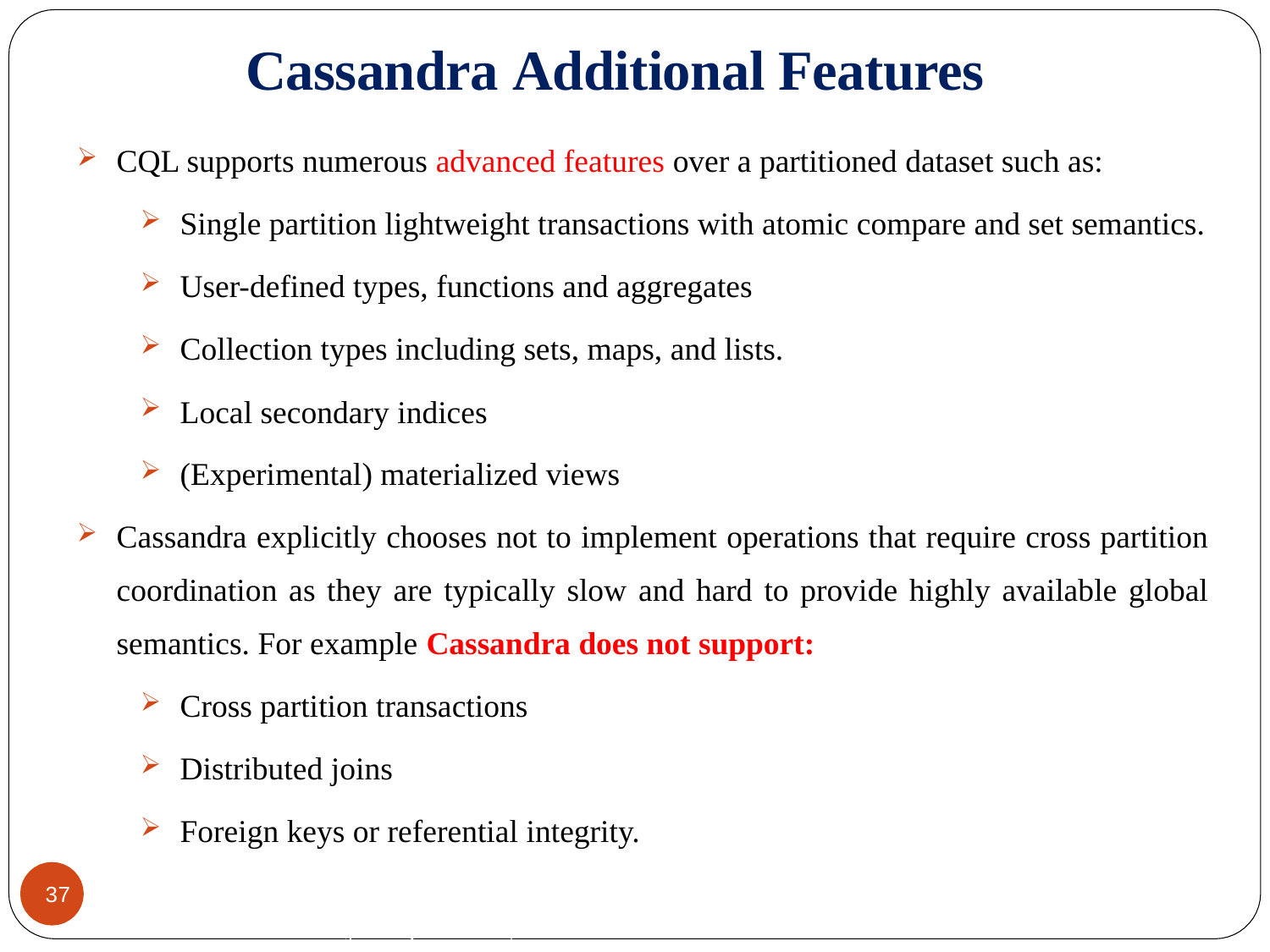

# Cassandra Additional Features
CQL supports numerous advanced features over a partitioned dataset such as:
Single partition lightweight transactions with atomic compare and set semantics.
User-defined types, functions and aggregates
Collection types including sets, maps, and lists.
Local secondary indices
(Experimental) materialized views
Cassandra explicitly chooses not to implement operations that require cross partition coordination as they are typically slow and hard to provide highly available global semantics. For example Cassandra does not support:
Cross partition transactions
Distributed joins
Foreign keys or referential integrity.

37
CREDITS: Jimmy Lin (University of Maryland)